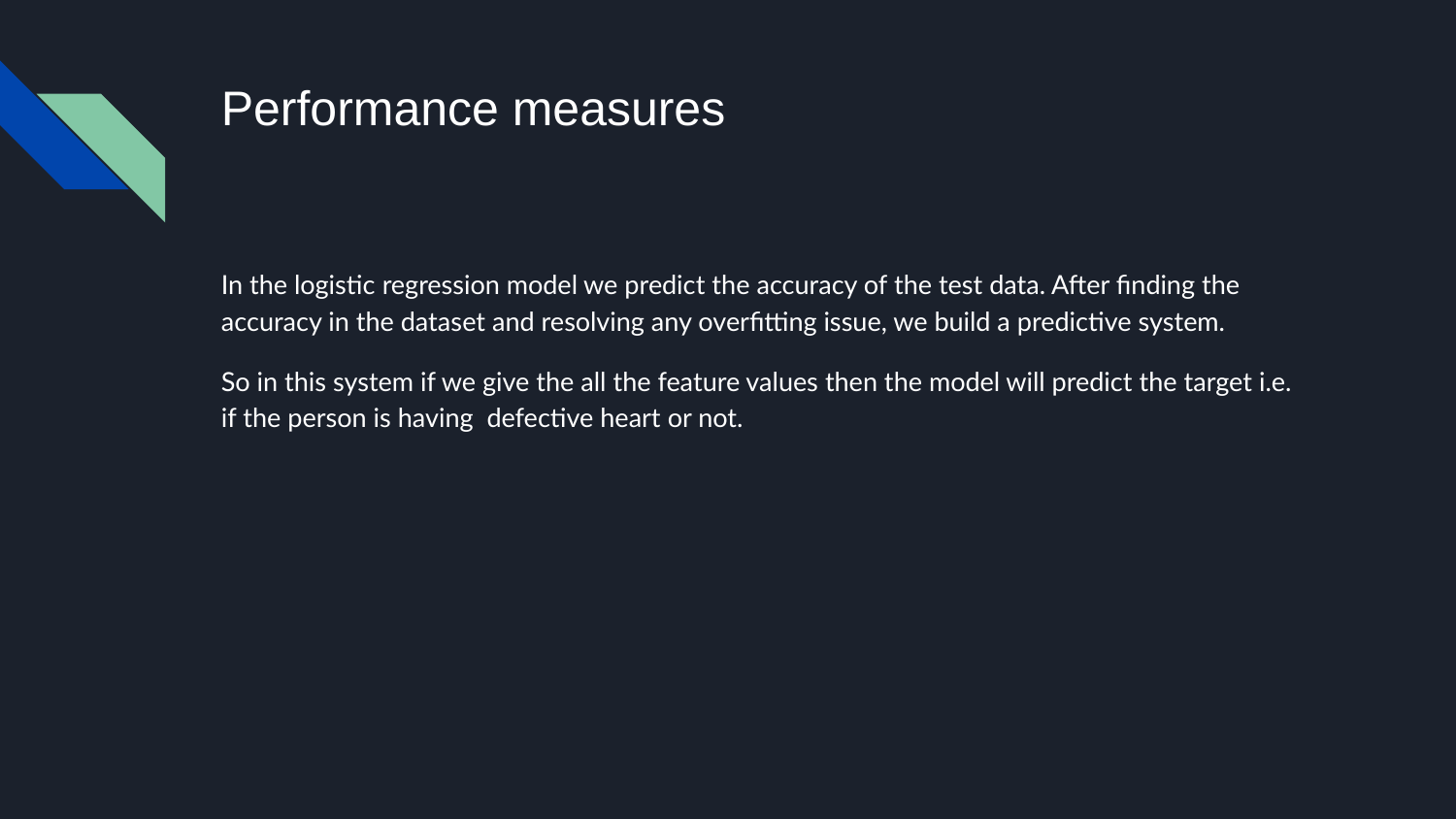

# Performance measures
In the logistic regression model we predict the accuracy of the test data. After finding the accuracy in the dataset and resolving any overfitting issue, we build a predictive system.
So in this system if we give the all the feature values then the model will predict the target i.e. if the person is having  defective heart or not.